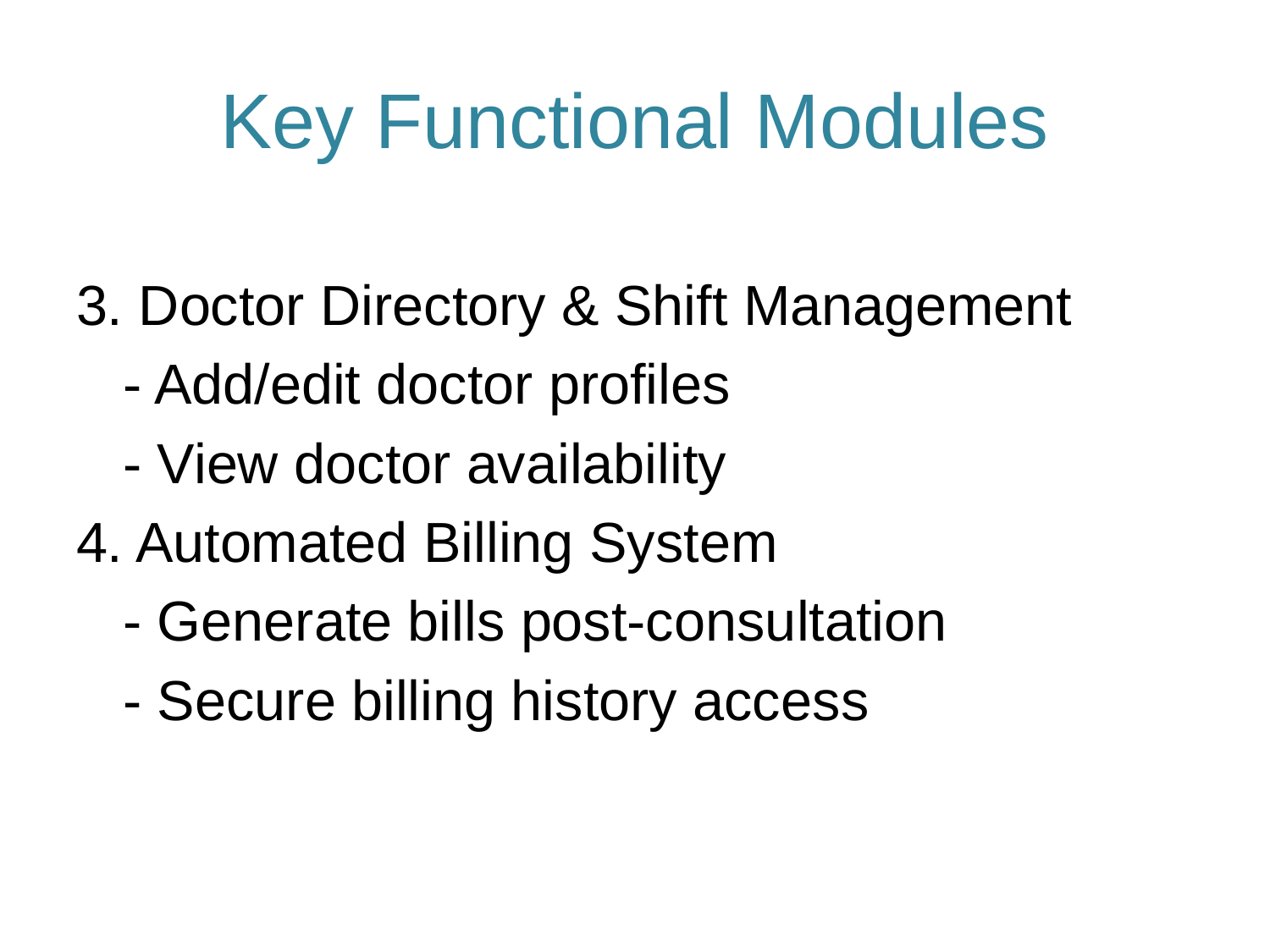

# Key Functional Modules
3. Doctor Directory & Shift Management
   - Add/edit doctor profiles
   - View doctor availability
4. Automated Billing System
   - Generate bills post-consultation
   - Secure billing history access